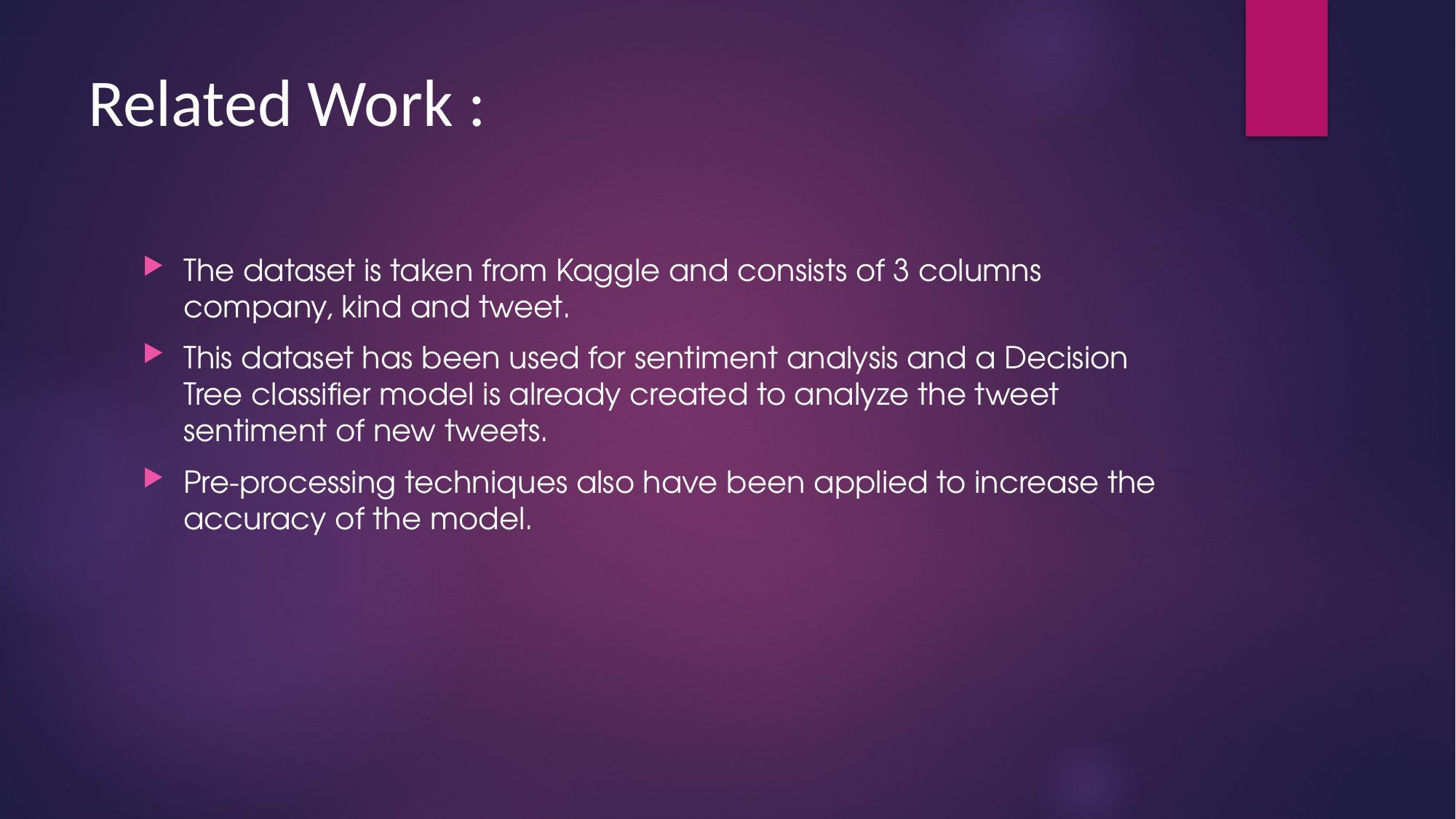

# Related Work :
The dataset is taken from Kaggle and consists of 3 columns company, kind and tweet.
This dataset has been used for sentiment analysis and a Decision Tree classifier model is already created to analyze the tweet sentiment of new tweets.
Pre-processing techniques also have been applied to increase the accuracy of the model.